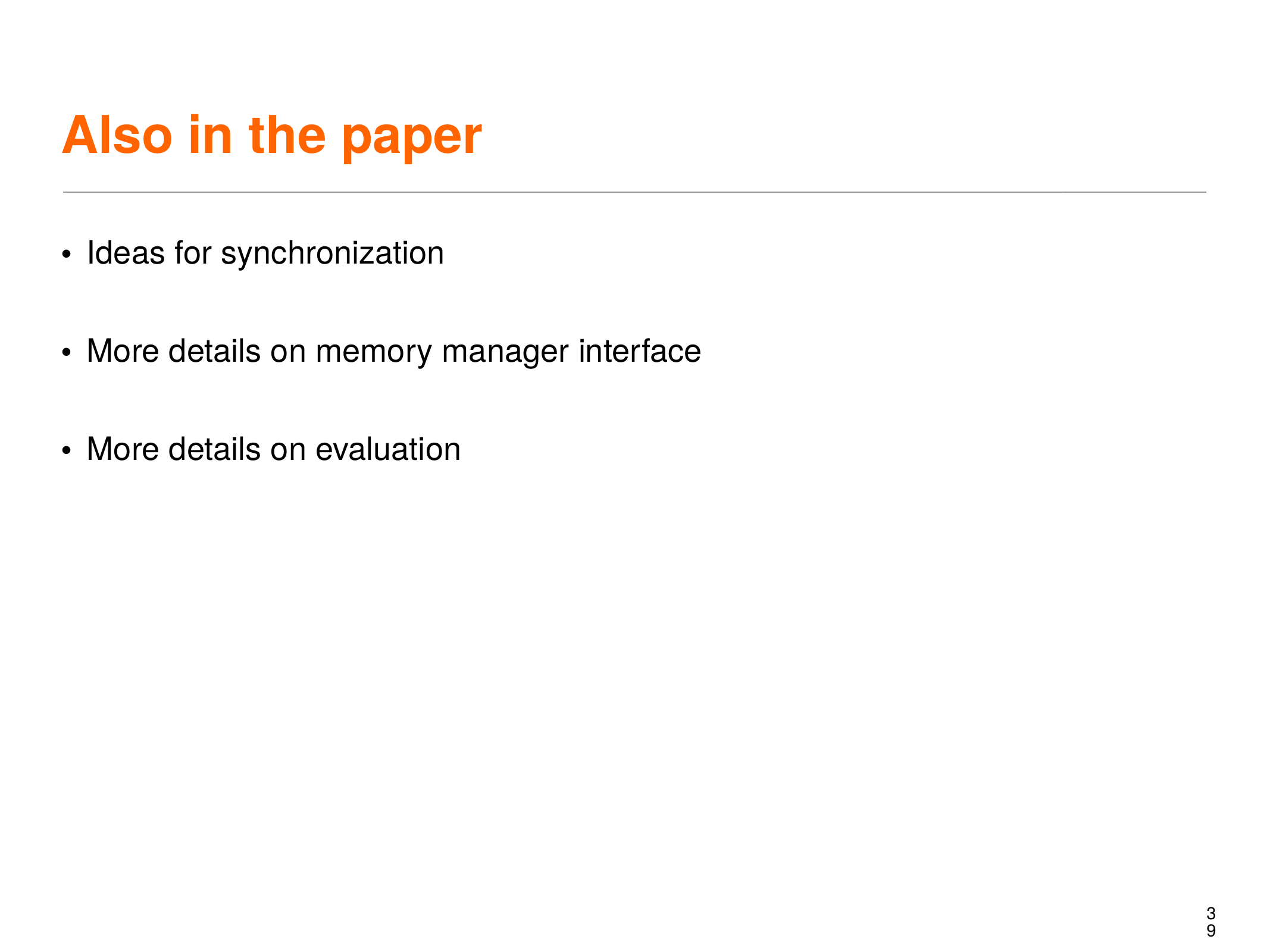

# Also in the paper
Ideas for synchronization
More details on memory manager interface
More details on evaluation
39